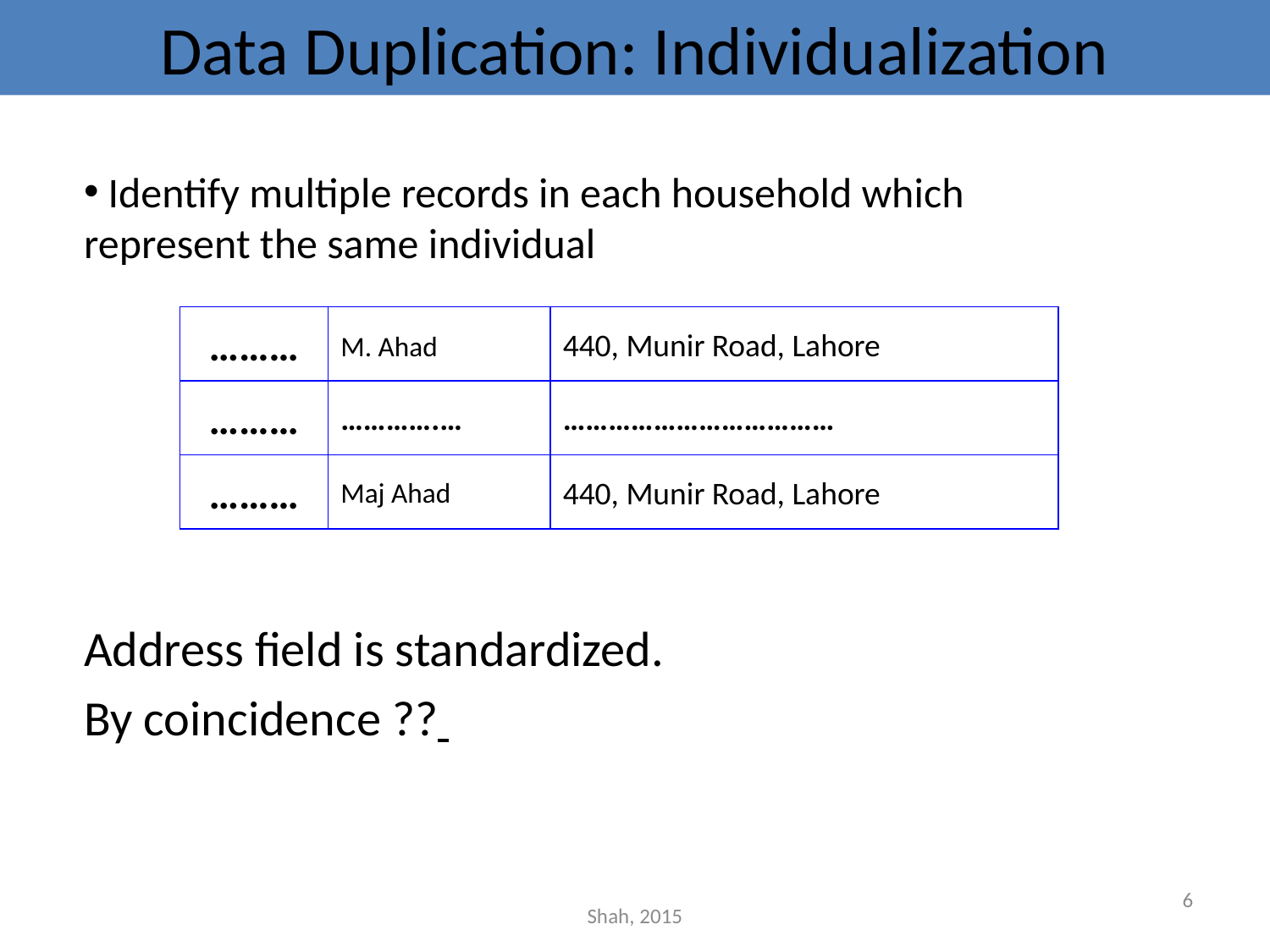

# Data Duplication: Individualization
 Identify multiple records in each household which represent the same individual

Address field is standardized.
By coincidence ??

………
M. Ahad
440, Munir Road, Lahore
………
………….…
………………………………
………
Maj Ahad
440, Munir Road, Lahore
6
Shah, 2015